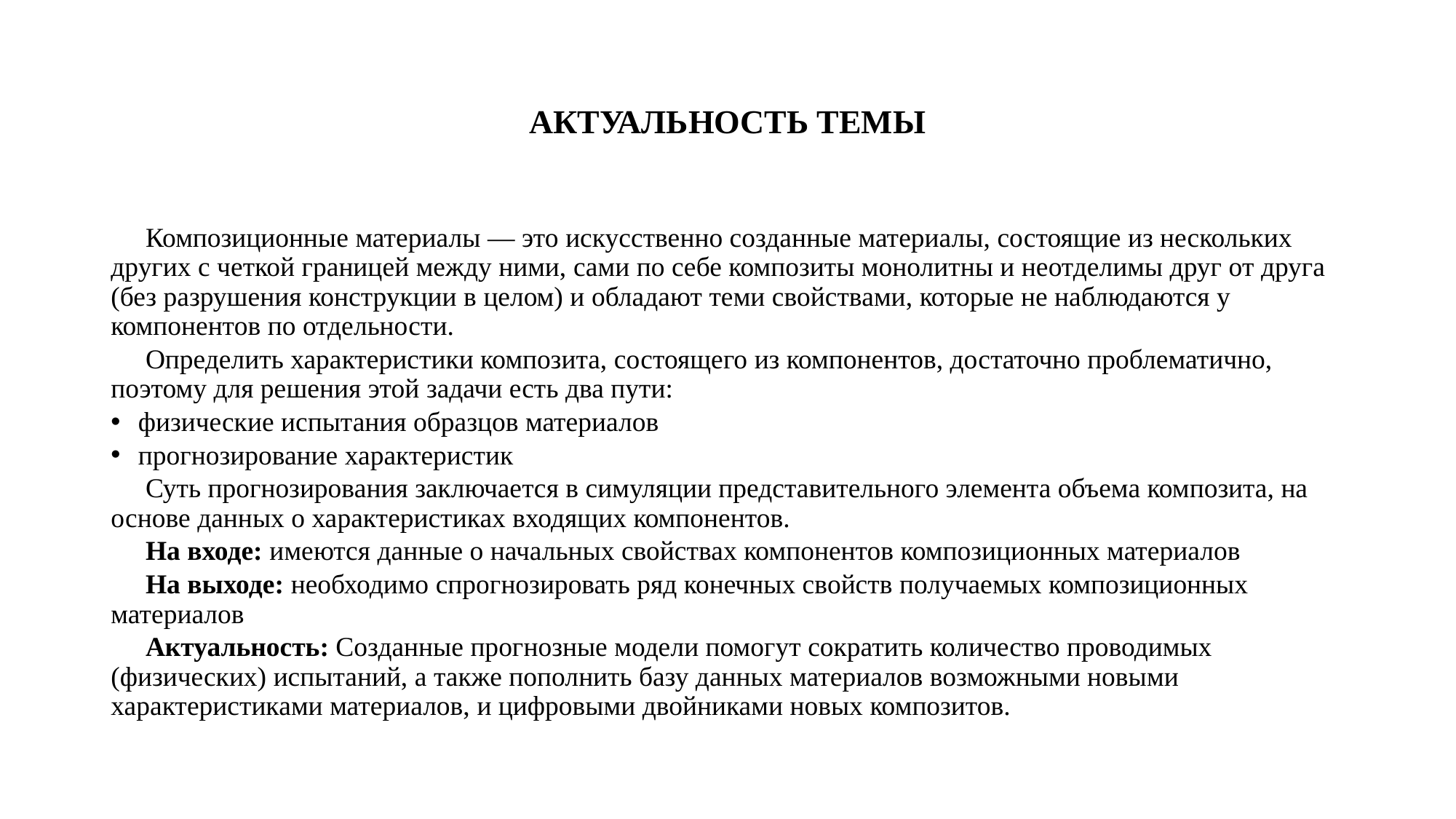

# АКТУАЛЬНОСТЬ ТЕМЫ
     Композиционные материалы — это искусственно созданные материалы, состоящие из нескольких других с четкой границей между ними, сами по себе композиты монолитны и неотделимы друг от друга (без разрушения конструкции в целом) и обладают теми свойствами, которые не наблюдаются у компонентов по отдельности.
     Определить характеристики композита, состоящего из компонентов, достаточно проблематично, поэтому для решения этой задачи есть два пути:
физические испытания образцов материалов
прогнозирование характеристик
     Суть прогнозирования заключается в симуляции представительного элемента объема композита, на основе данных о характеристиках входящих компонентов.
     На входе: имеются данные о начальных свойствах компонентов композиционных материалов
     На выходе: необходимо спрогнозировать ряд конечных свойств получаемых композиционных материалов
     Актуальность: Созданные прогнозные модели помогут сократить количество проводимых (физических) испытаний, а также пополнить базу данных материалов возможными новыми характеристиками материалов, и цифровыми двойниками новых композитов.